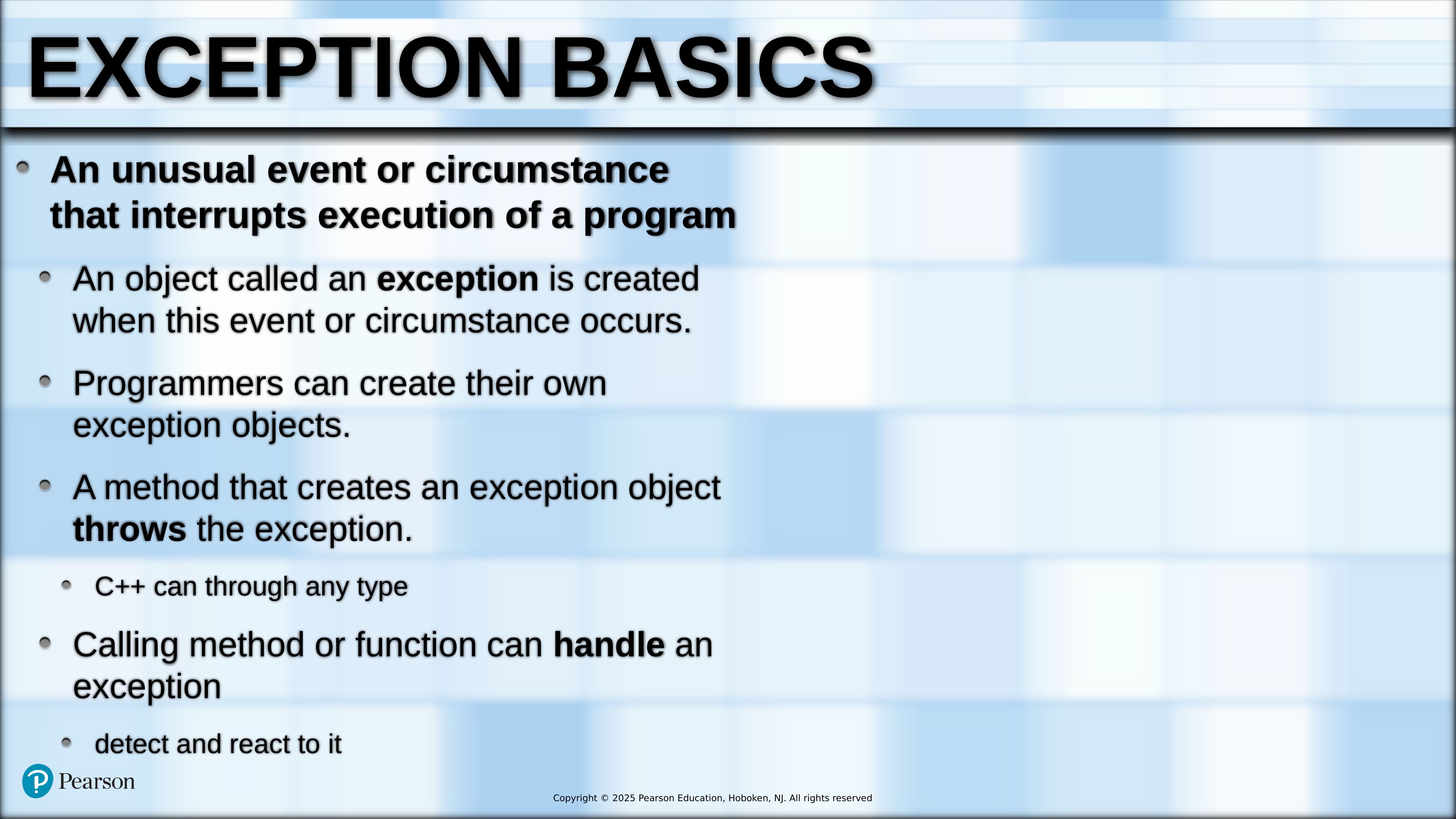

# Exception Basics
An unusual event or circumstance that interrupts execution of a program
An object called an exception is created when this event or circumstance occurs.
Programmers can create their own exception objects.
A method that creates an exception object throws the exception.
C++ can through any type
Calling method or function can handle an exception
detect and react to it